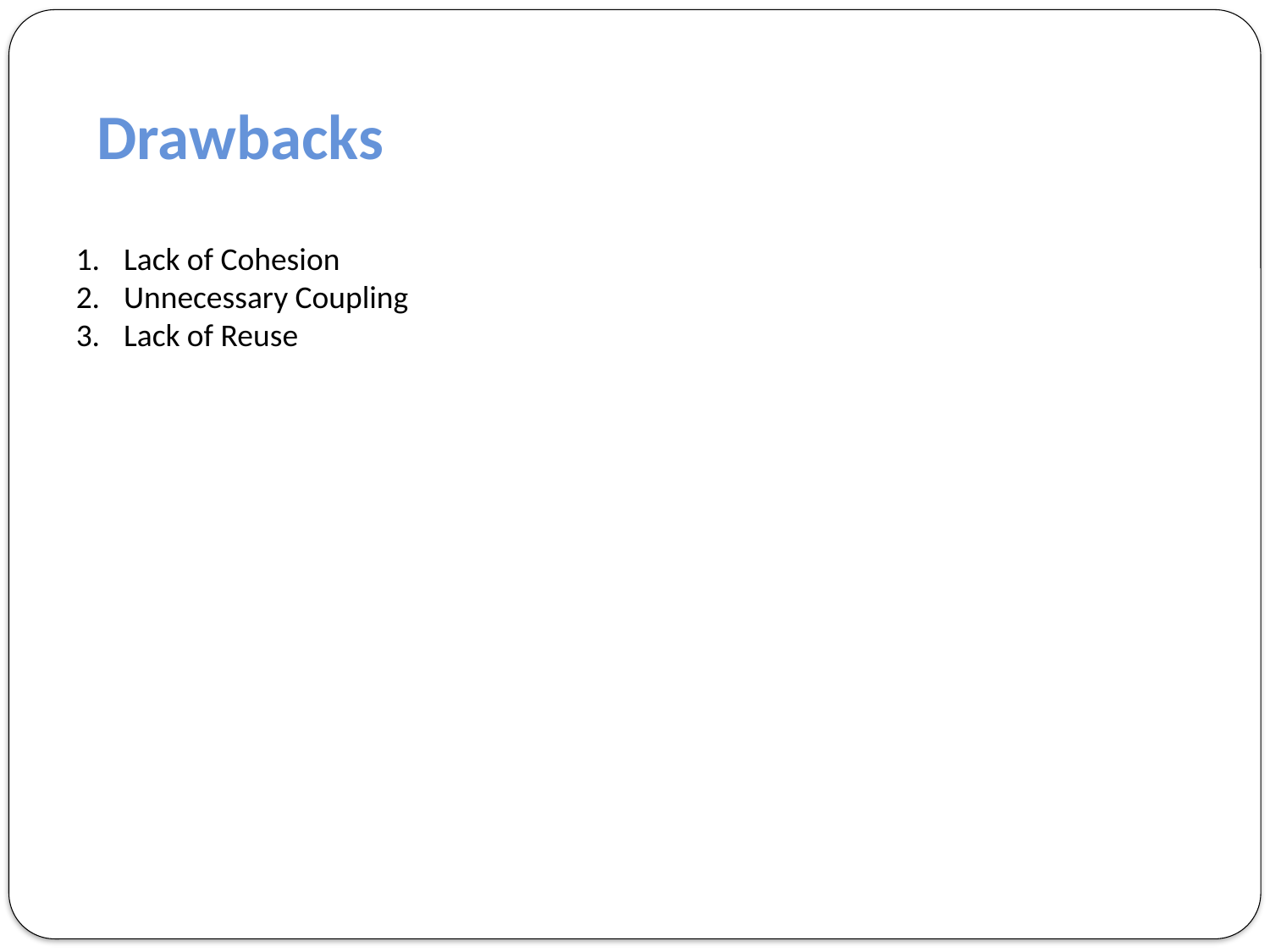

Drawbacks
Lack of Cohesion
Unnecessary Coupling
Lack of Reuse